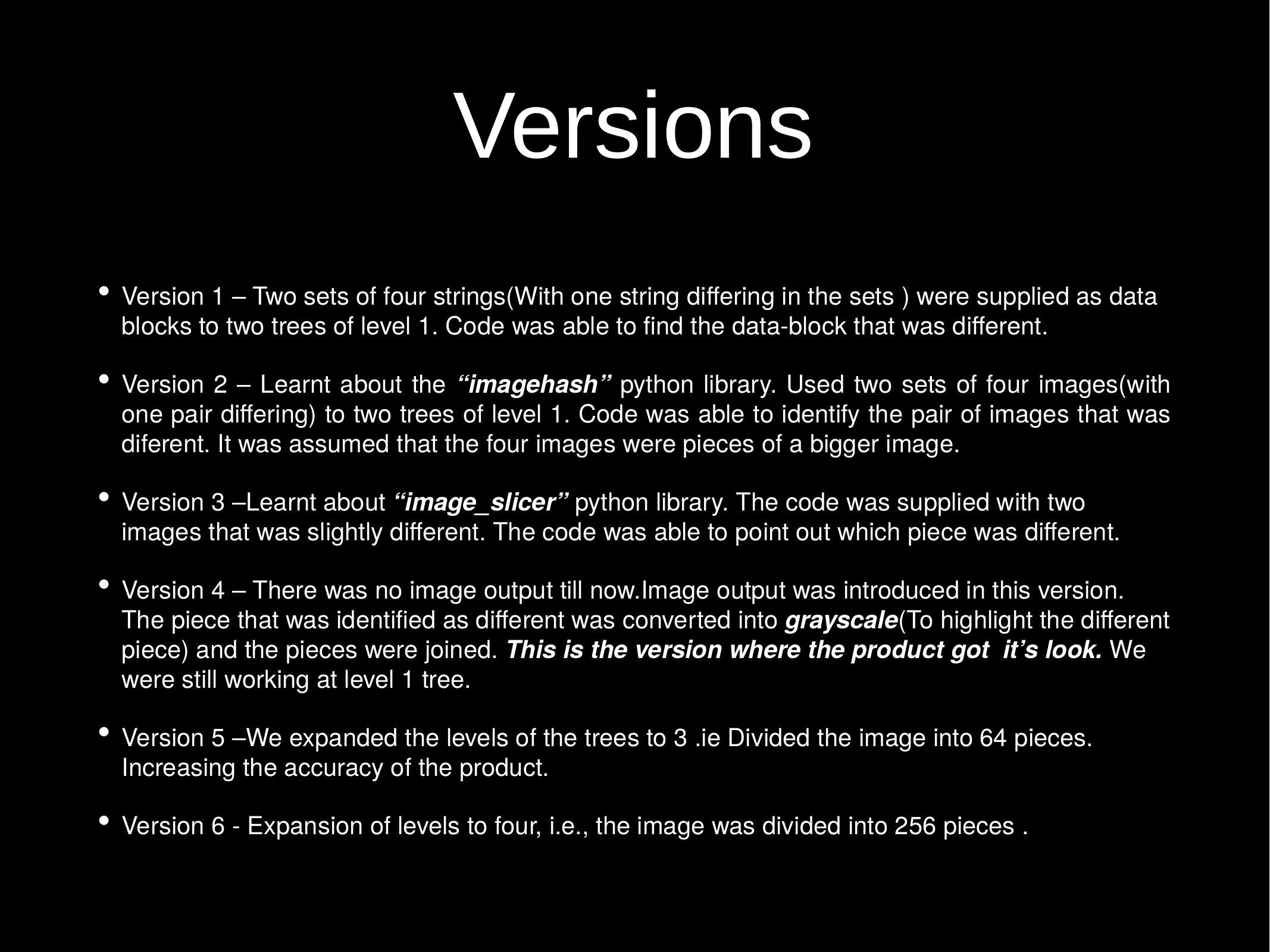

# Versions
Version 1 – Two sets of four strings(With one string differing in the sets ) were supplied as data blocks to two trees of level 1. Code was able to find the data-block that was different.
Version 2 – Learnt about the “imagehash” python library. Used two sets of four images(with one pair differing) to two trees of level 1. Code was able to identify the pair of images that was diferent. It was assumed that the four images were pieces of a bigger image.
Version 3 –Learnt about “image_slicer” python library. The code was supplied with two images that was slightly different. The code was able to point out which piece was different.
Version 4 – There was no image output till now.Image output was introduced in this version. The piece that was identified as different was converted into grayscale(To highlight the different piece) and the pieces were joined. This is the version where the product got  it’s look. We were still working at level 1 tree.
Version 5 –We expanded the levels of the trees to 3 .ie Divided the image into 64 pieces. Increasing the accuracy of the product.
Version 6 - Expansion of levels to four, i.e., the image was divided into 256 pieces .